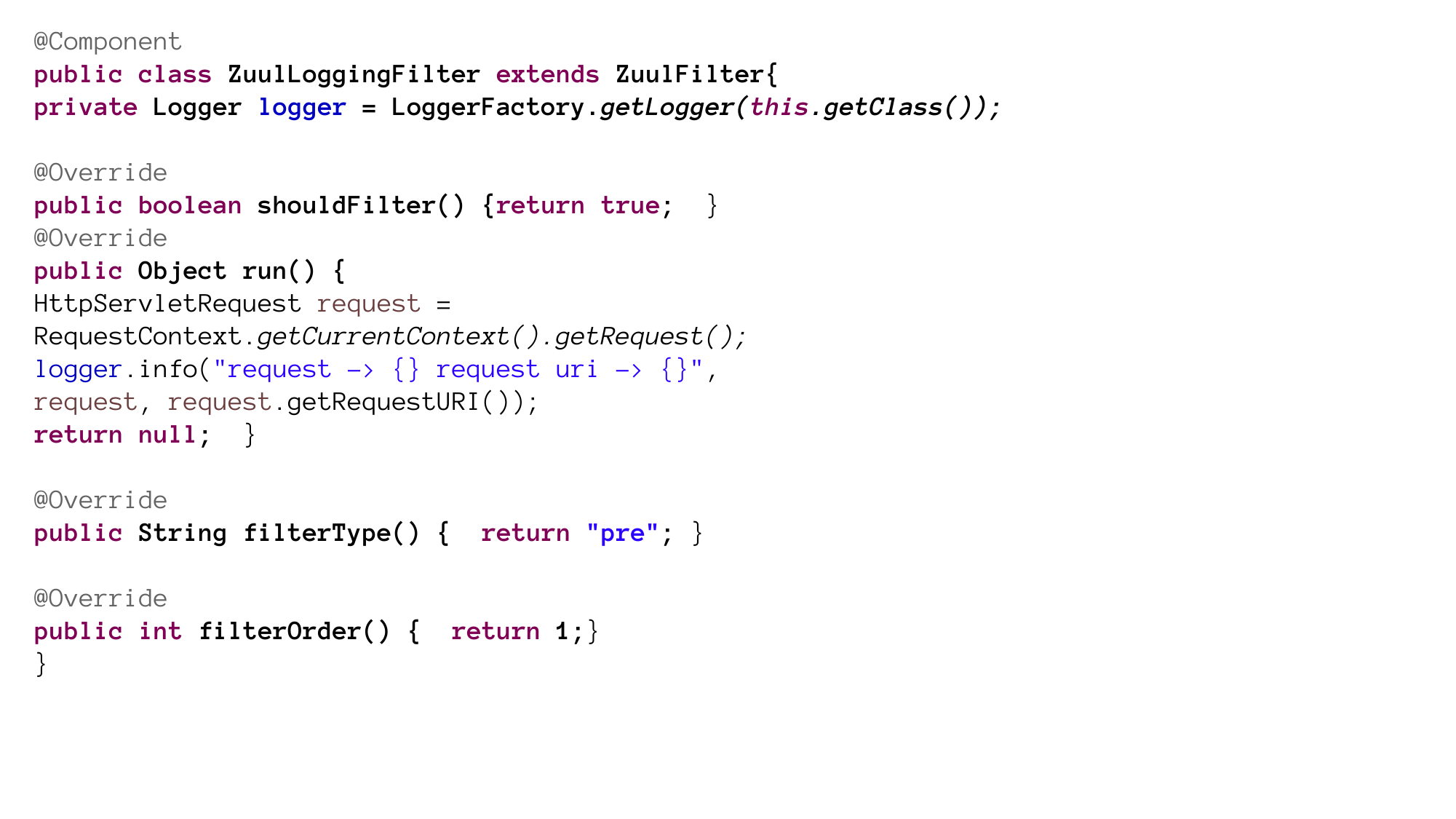

@Component
public class ZuulLoggingFilter extends ZuulFilter{
private Logger logger = LoggerFactory.getLogger(this.getClass());

@Override
public boolean shouldFilter() {return true;  }
@Override
public Object run() {
HttpServletRequest request =
RequestContext.getCurrentContext().getRequest();
logger.info("request -> {} request uri -> {}",
request, request.getRequestURI());
return null;  }

@Override
public String filterType() {  return "pre"; }

@Override
public int filterOrder() {  return 1;}
}